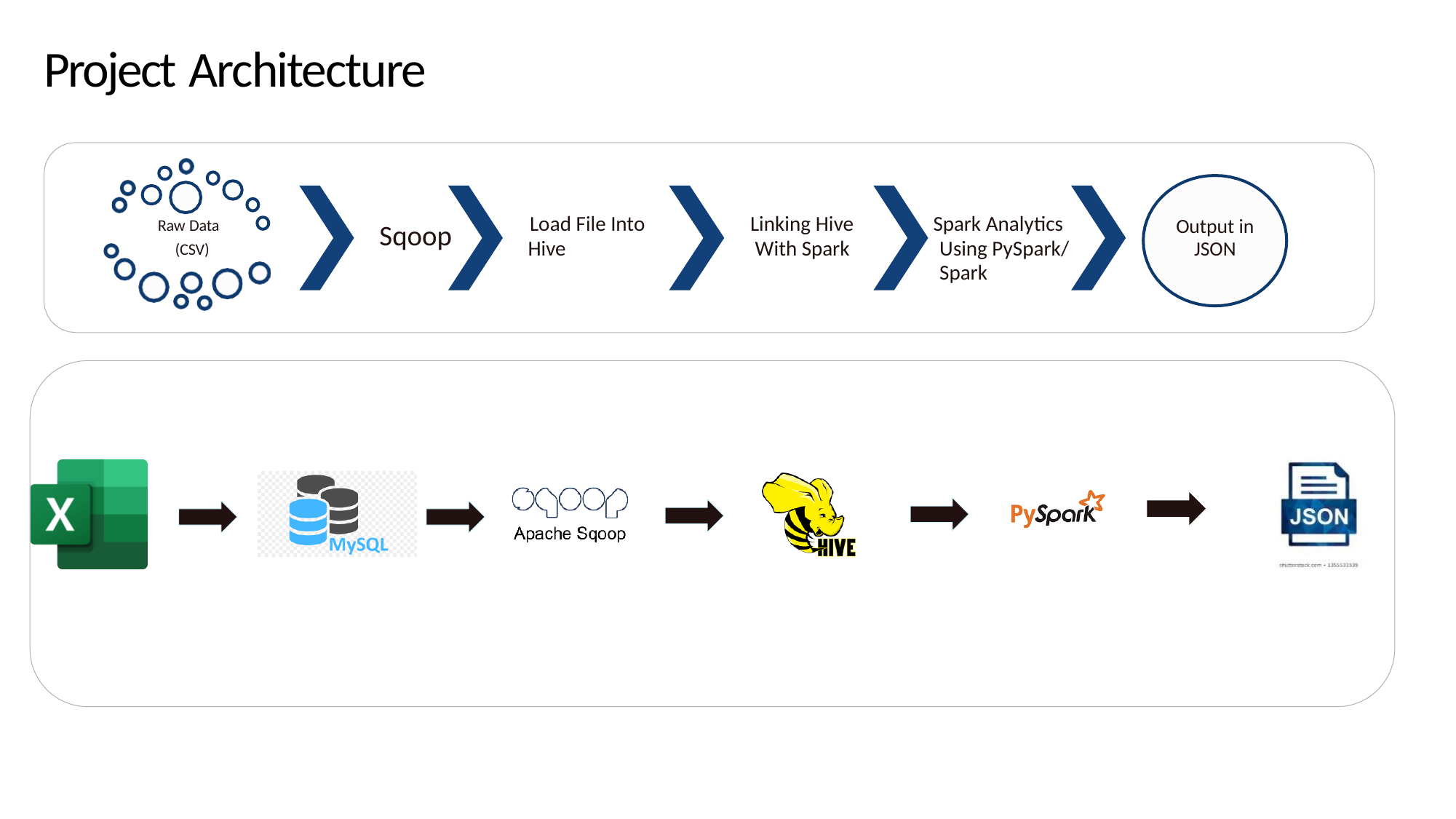

# Project Architecture

Raw Data  (CSV)
Load File Into
Hive
Linking Hive
With Spark
Spark Analytics
Using PySpark/
Spark
Output in
JSON
Sqoop

3